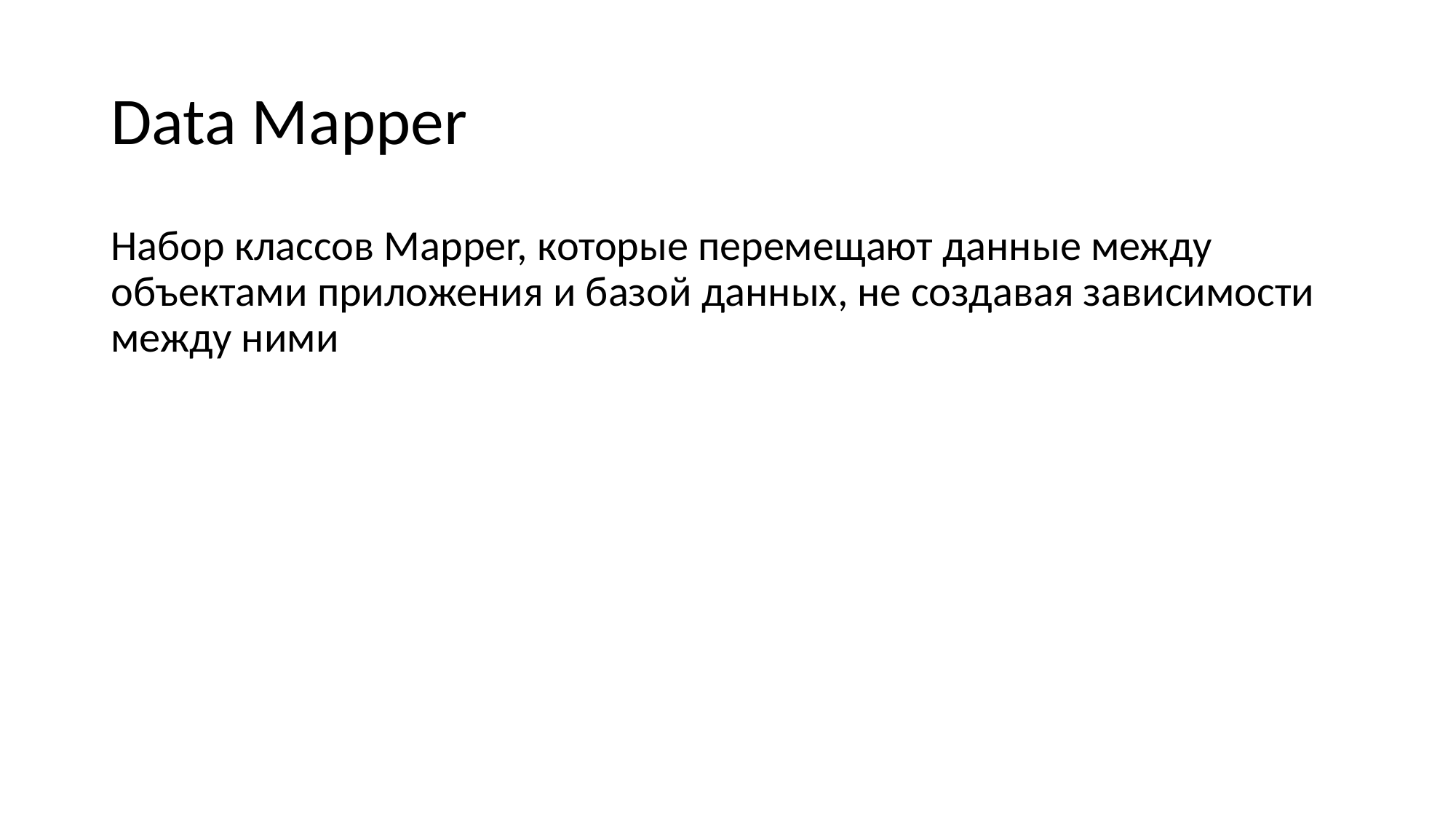

# Data Mapper
Набор классов Mapper, которые перемещают данные между объектами приложения и базой данных, не создавая зависимости между ними